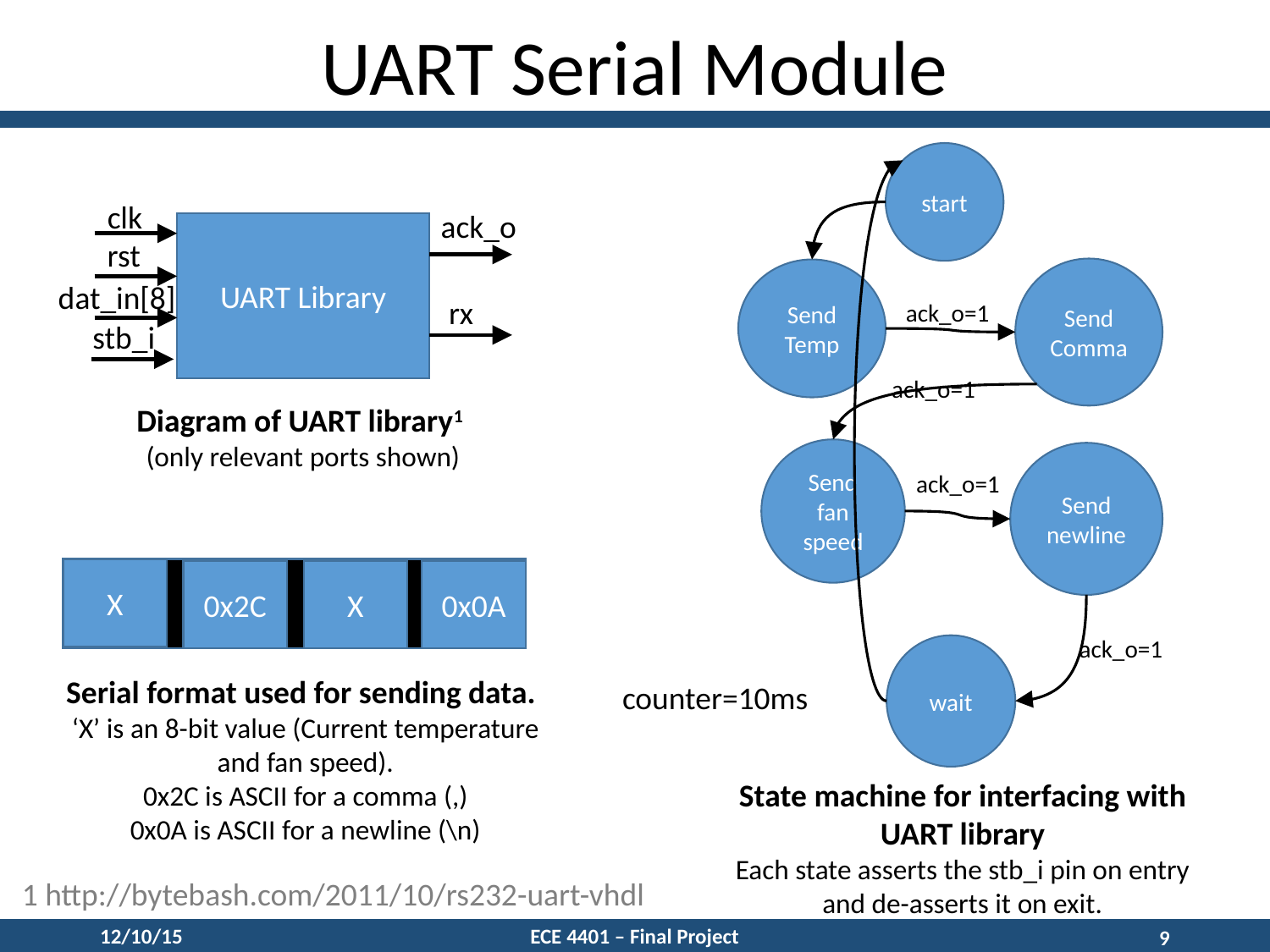

UART Serial Module

start
Send Comma
Send Temp
ack_o=1
ack_o=1
Send fan speed
Send newline
ack_o=1
ack_o=1
wait
counter=10ms
clk
ack_o
UART Library
rst
dat_in[8]
rx
stb_i
Diagram of UART library1
(only relevant ports shown)

X
0x2C
X
0x0A
Serial format used for sending data.
‘X’ is an 8-bit value (Current temperature and fan speed).
0x2C is ASCII for a comma (,)
0x0A is ASCII for a newline (\n)
State machine for interfacing with UART library
Each state asserts the stb_i pin on entry and de-asserts it on exit.
1 http://bytebash.com/2011/10/rs232-uart-vhdl
12/10/15
ECE 4401 – Final Project
9